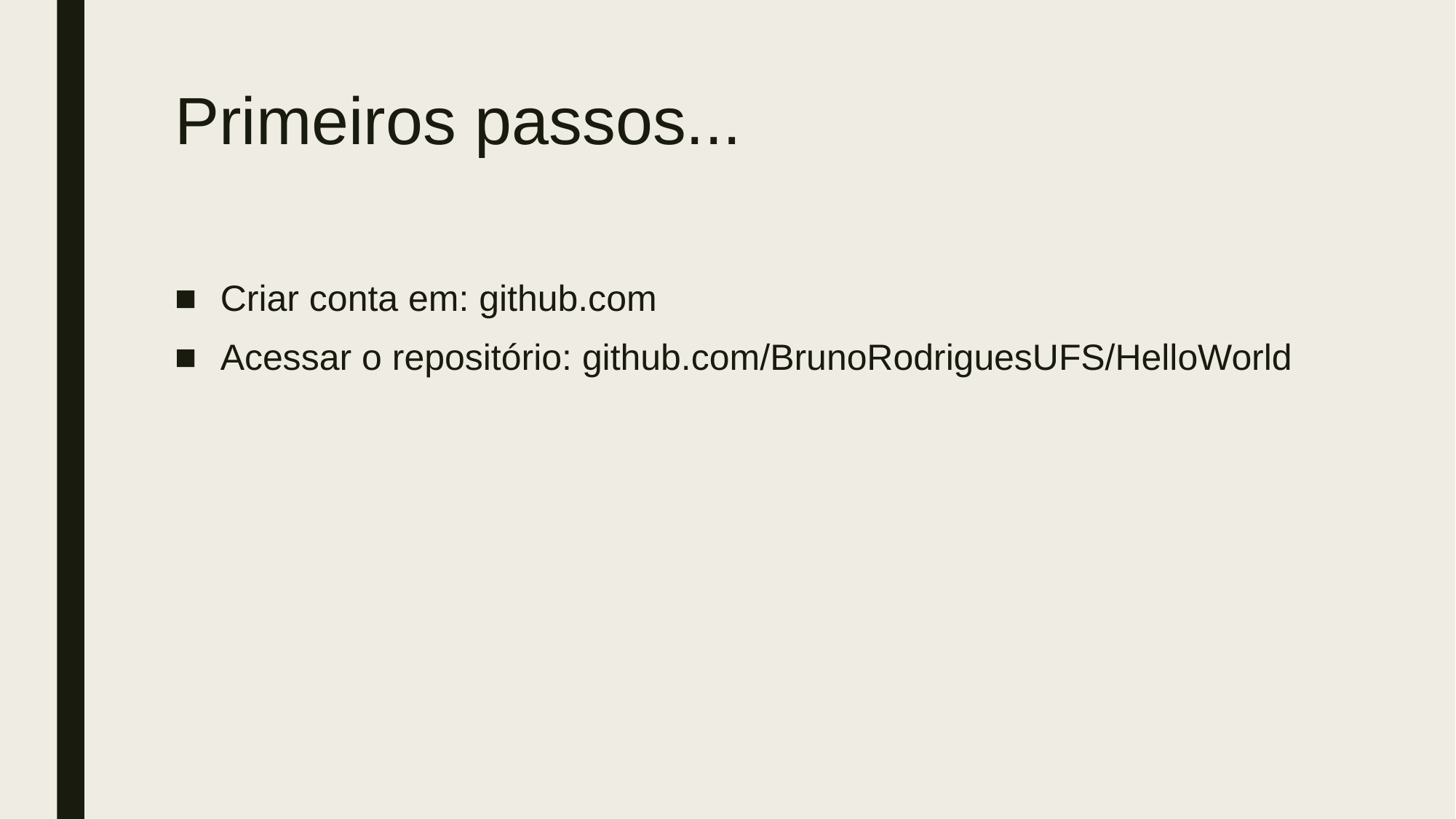

# Primeiros passos...
Criar conta em: github.com
Acessar o repositório: github.com/BrunoRodriguesUFS/HelloWorld